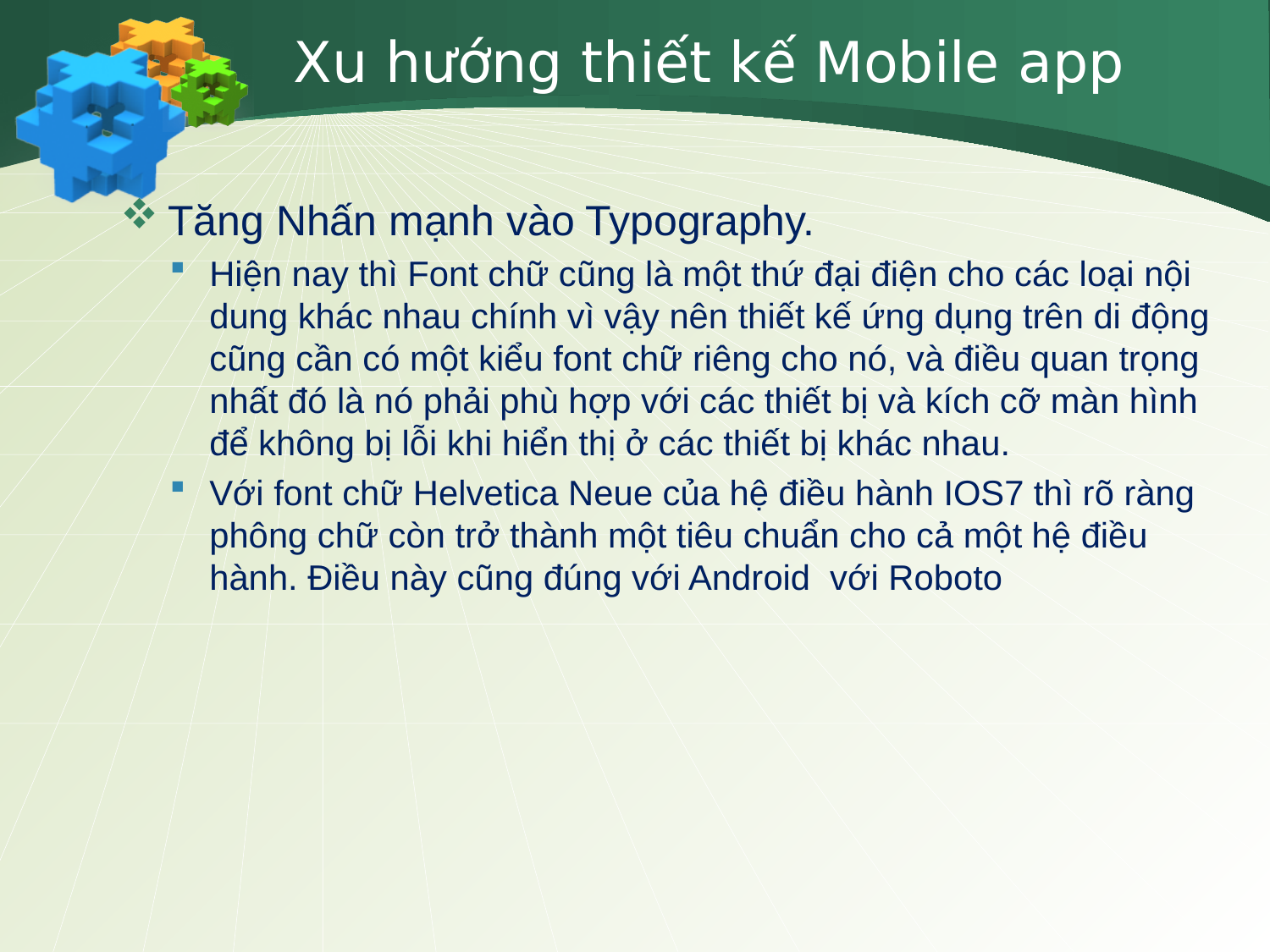

# Xu hướng thiết kế Mobile app
Tăng Nhấn mạnh vào Typography.
Hiện nay thì Font chữ cũng là một thứ đại điện cho các loại nội dung khác nhau chính vì vậy nên thiết kế ứng dụng trên di động cũng cần có một kiểu font chữ riêng cho nó, và điều quan trọng nhất đó là nó phải phù hợp với các thiết bị và kích cỡ màn hình để không bị lỗi khi hiển thị ở các thiết bị khác nhau.
Với font chữ Helvetica Neue của hệ điều hành IOS7 thì rõ ràng phông chữ còn trở thành một tiêu chuẩn cho cả một hệ điều hành. Điều này cũng đúng với Android  với Roboto